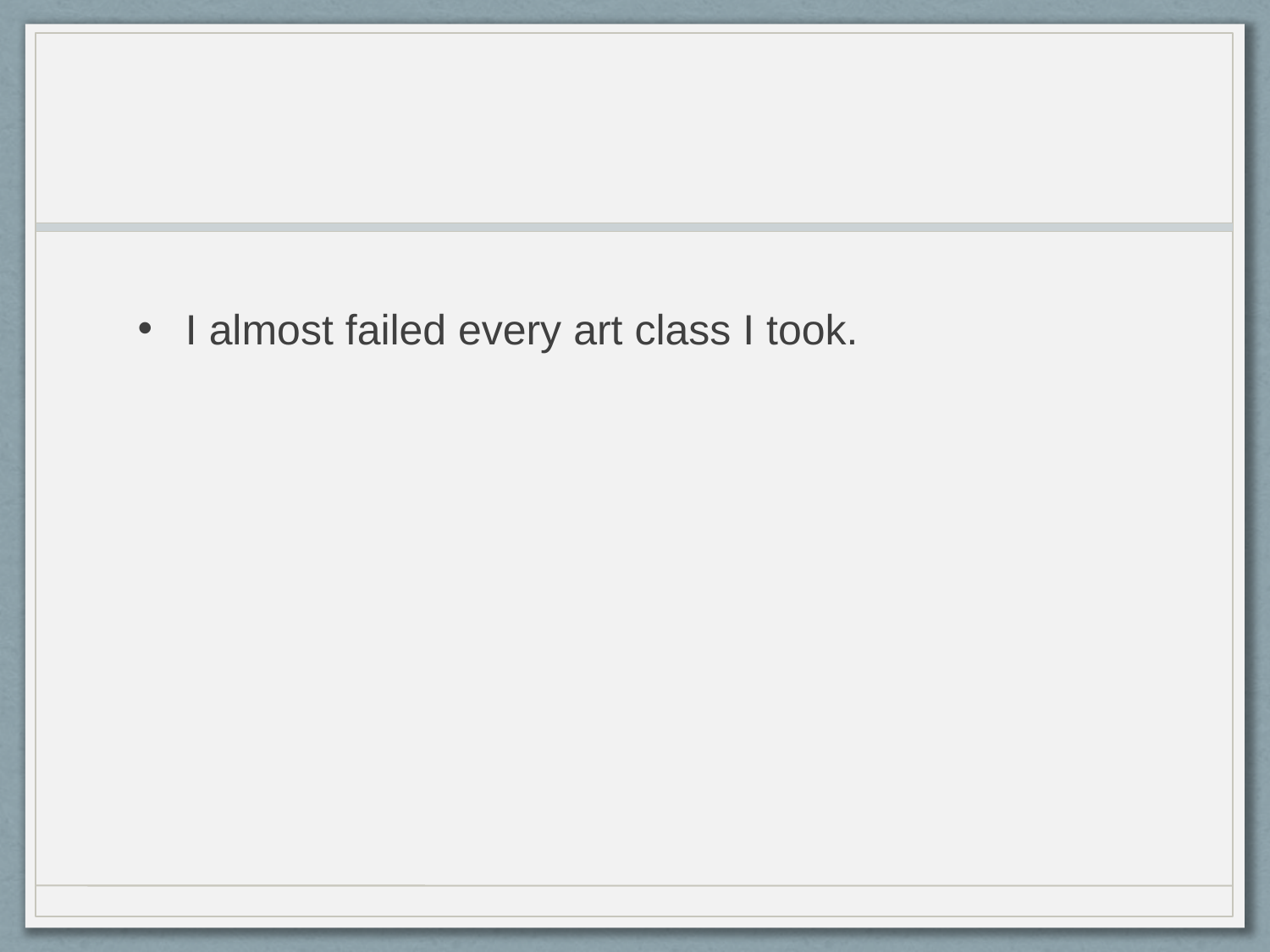

#
I almost failed every art class I took.